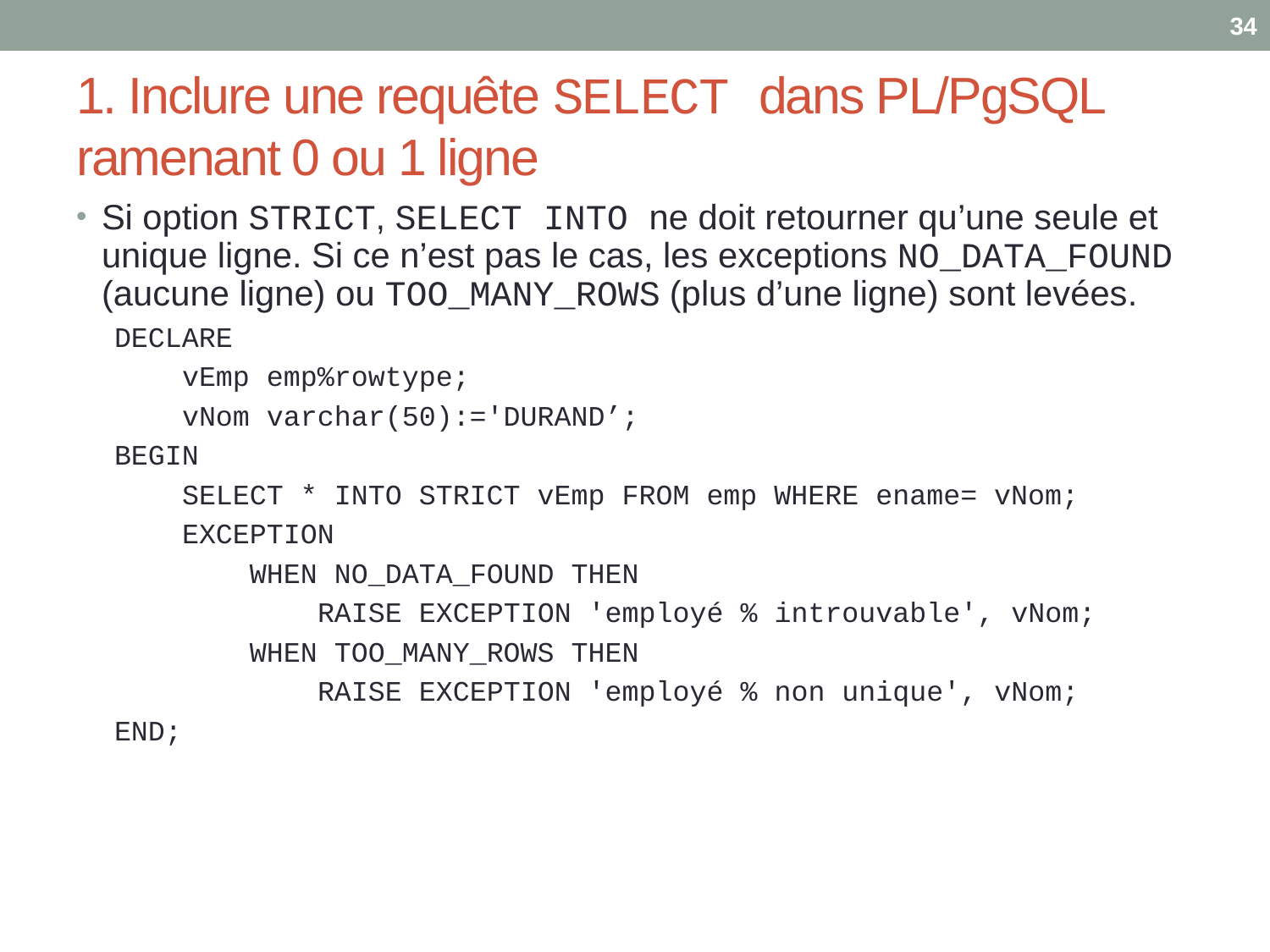

34
# 1. Inclure une requête SELECT dans PL/PgSQL ramenant 0 ou 1 ligne
Si option STRICT, SELECT INTO ne doit retourner qu’une seule et unique ligne. Si ce n’est pas le cas, les exceptions NO_DATA_FOUND (aucune ligne) ou TOO_MANY_ROWS (plus d’une ligne) sont levées.
DECLARE
    vEmp emp%rowtype;
    vNom varchar(50):='DURAND’;
BEGIN
    SELECT * INTO STRICT vEmp FROM emp WHERE ename= vNom;
    EXCEPTION
        WHEN NO_DATA_FOUND THEN
            RAISE EXCEPTION 'employé % introuvable', vNom;
        WHEN TOO_MANY_ROWS THEN
            RAISE EXCEPTION 'employé % non unique', vNom;
END;